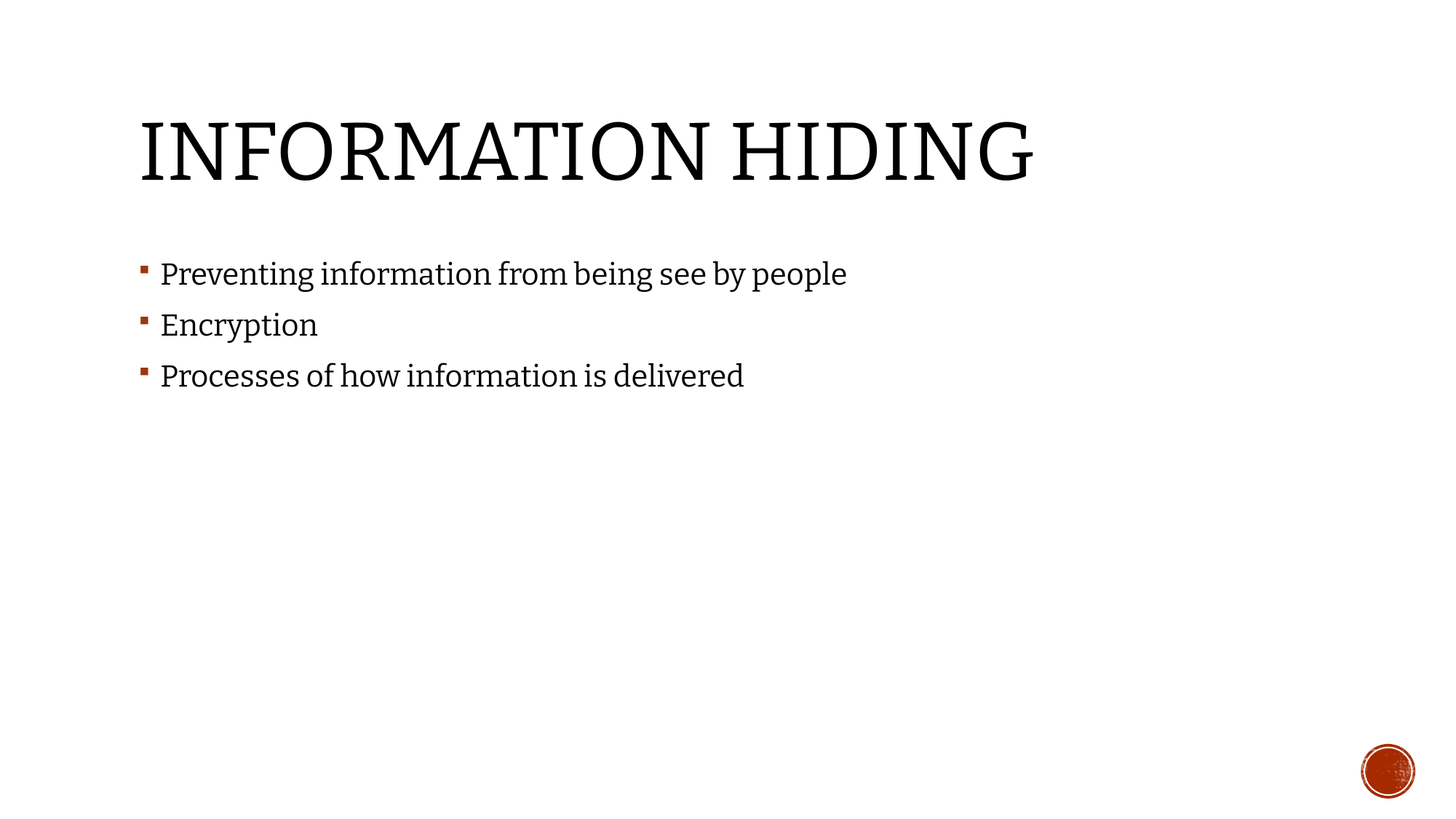

# Information Hiding
Preventing information from being see by people
Encryption
Processes of how information is delivered